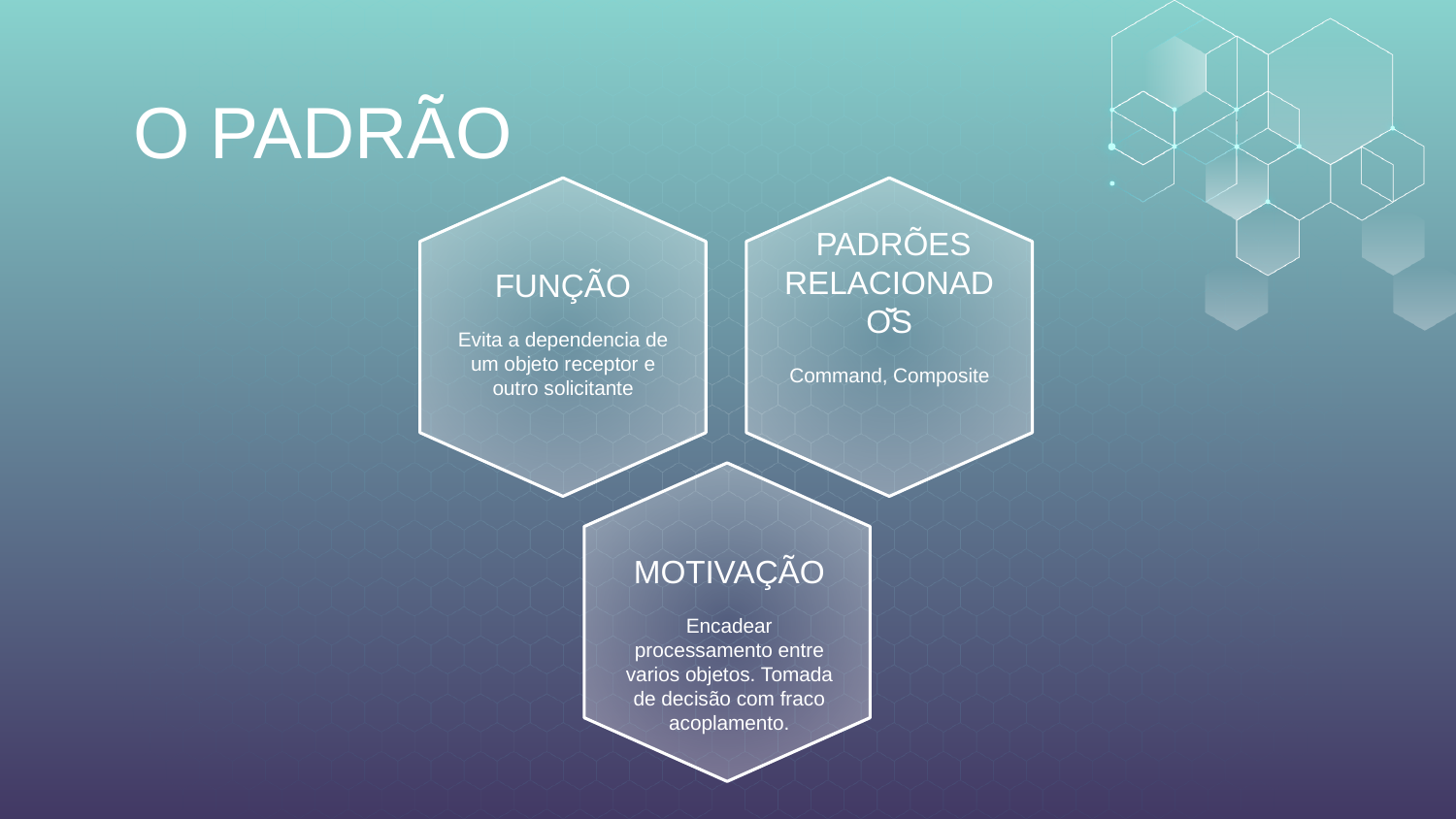

# O PADRÃO

FUNÇÃO
 PADRÕES RELACIONADOS

Evita a dependencia de um objeto receptor e outro solicitante
Command, Composite

MOTIVAÇÃO
Encadear processamento entre varios objetos. Tomada de decisão com fraco acoplamento.